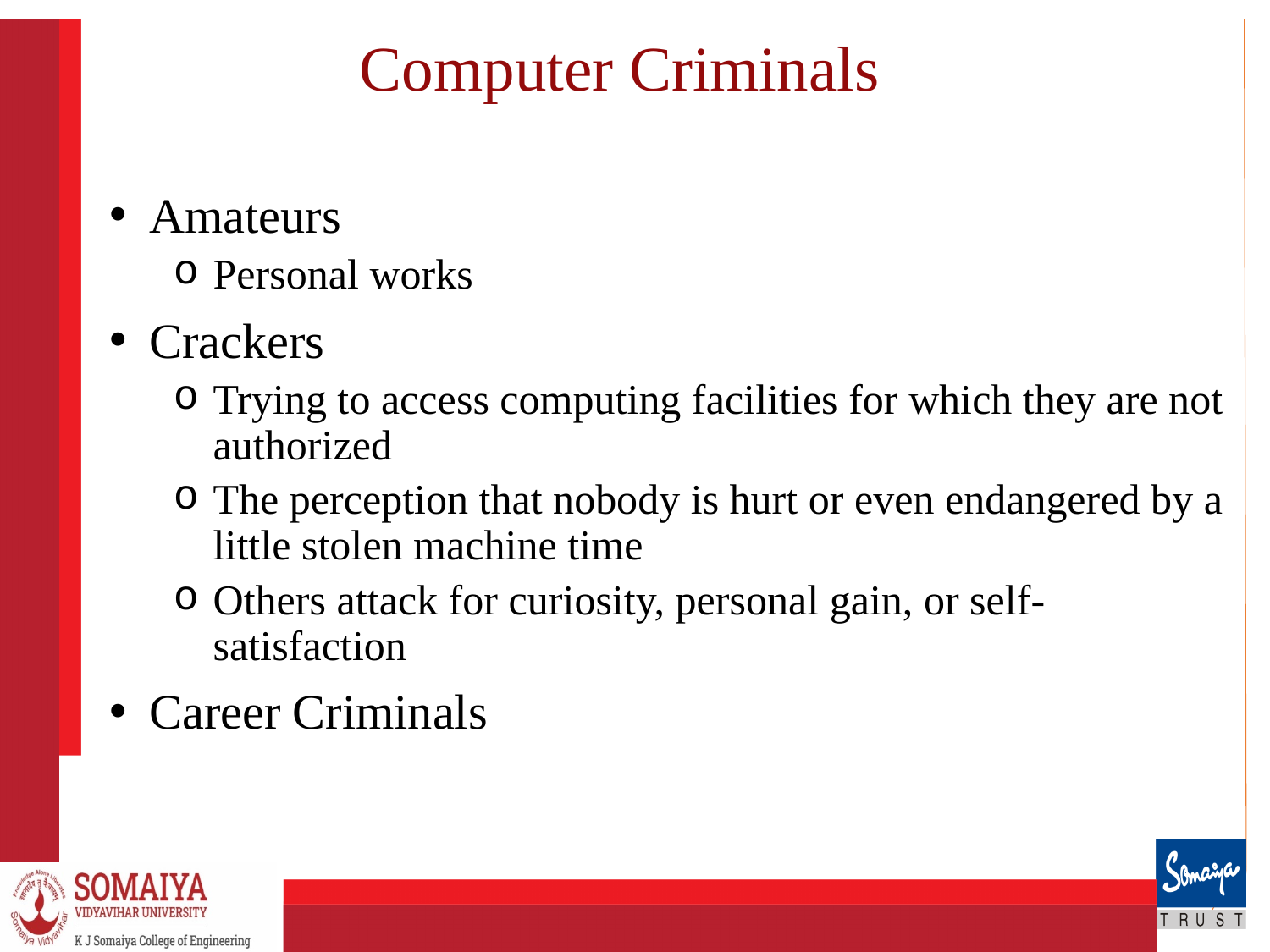

# Computer Criminals
Amateurs
Personal works
Crackers
Trying to access computing facilities for which they are not authorized
The perception that nobody is hurt or even endangered by a little stolen machine time
Others attack for curiosity, personal gain, or self-satisfaction
Career Criminals